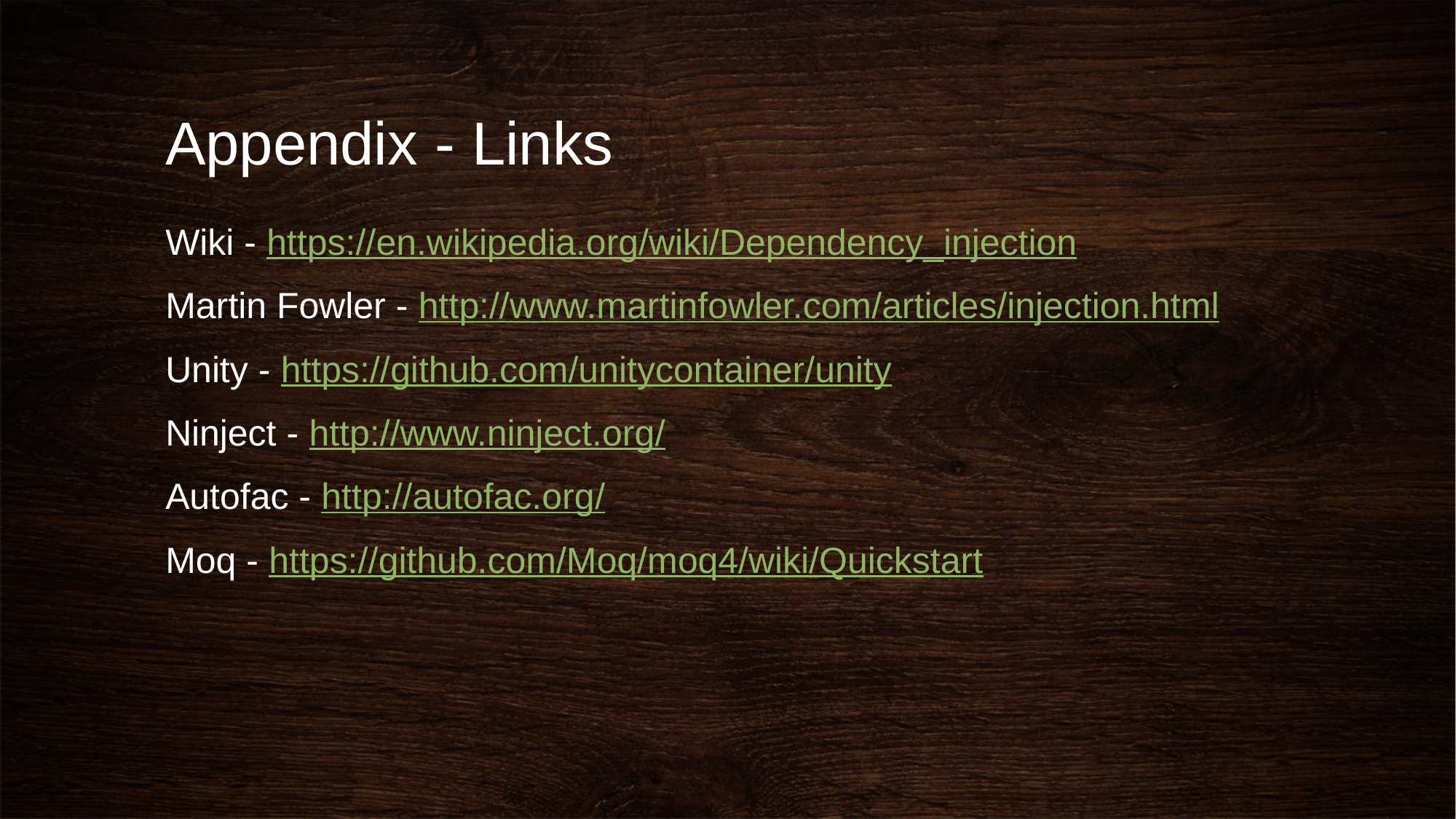

# Appendix - Links
Wiki - https://en.wikipedia.org/wiki/Dependency_injection
Martin Fowler - http://www.martinfowler.com/articles/injection.html
Unity - https://github.com/unitycontainer/unity
Ninject - http://www.ninject.org/
Autofac - http://autofac.org/
Moq - https://github.com/Moq/moq4/wiki/Quickstart